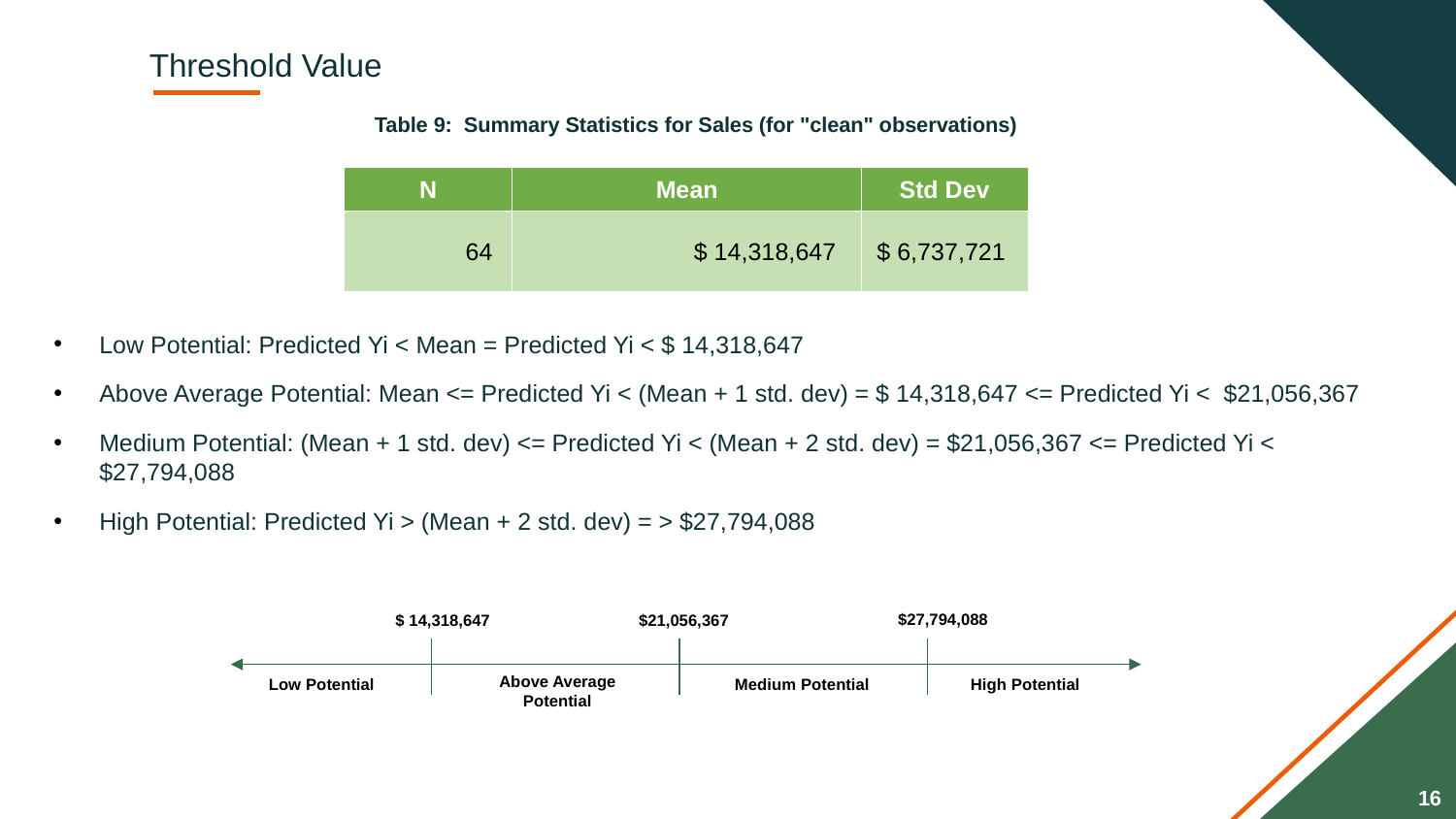

# Threshold Value
Table 9:  Summary Statistics for Sales (for "clean" observations)
| N | Mean | Std Dev |
| --- | --- | --- |
| 64 | $ 14,318,647 | $ 6,737,721 |
Low Potential: Predicted Yi < Mean = Predicted Yi < $ 14,318,647
Above Average Potential: Mean <= Predicted Yi < (Mean + 1 std. dev) = $ 14,318,647 <= Predicted Yi <  $21,056,367
Medium Potential: (Mean + 1 std. dev) <= Predicted Yi < (Mean + 2 std. dev) = $21,056,367 <= Predicted Yi <  $27,794,088
High Potential: Predicted Yi > (Mean + 2 std. dev) = > $27,794,088
$27,794,088
$21,056,367
$ 14,318,647
Above Average Potential
Low Potential
Medium Potential
High Potential
16